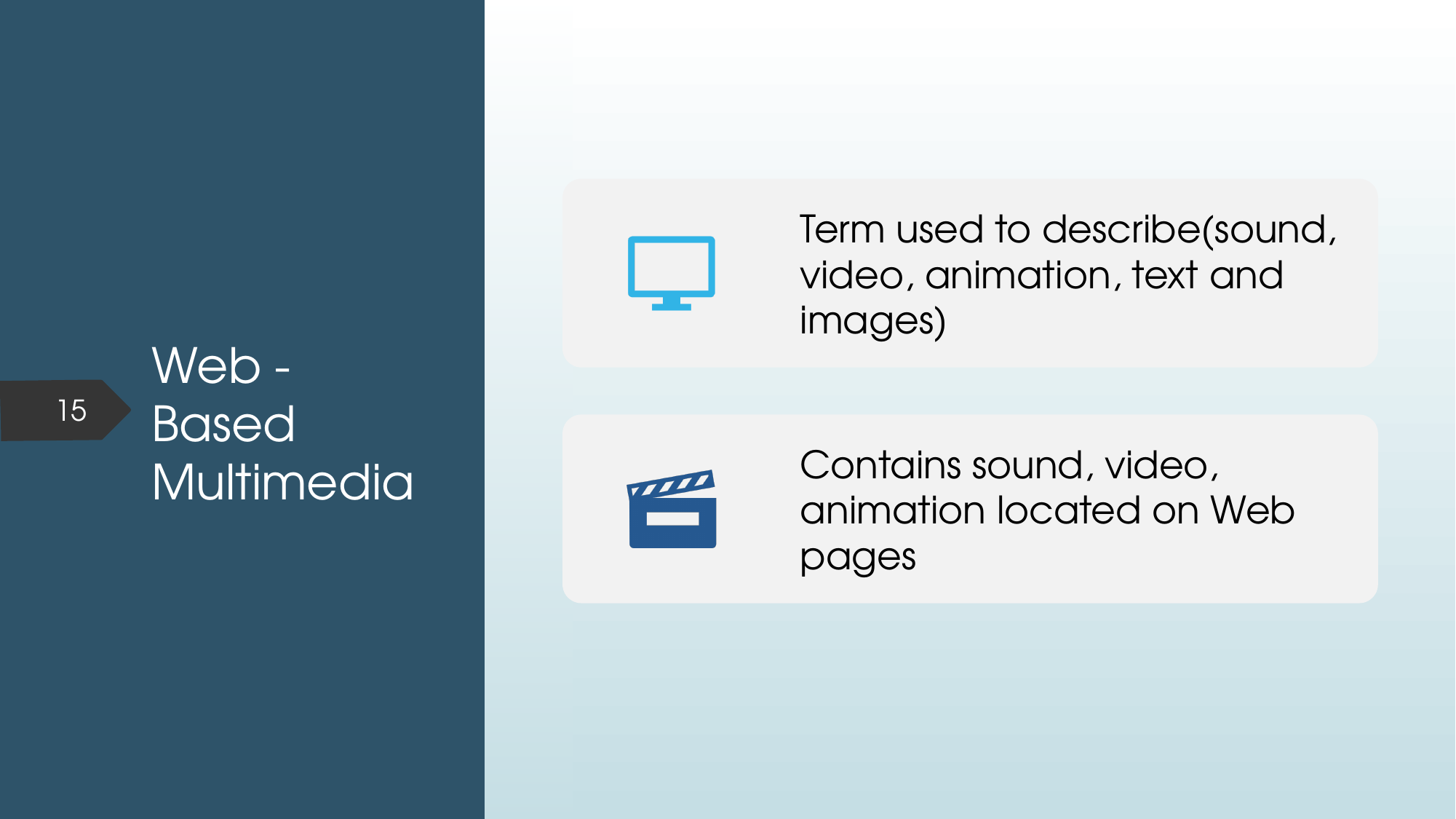

Term used to describe(sound, video, animation, text and images)
Contains sound, video, animation located on Web pages
# Web -Based Multimedia

15